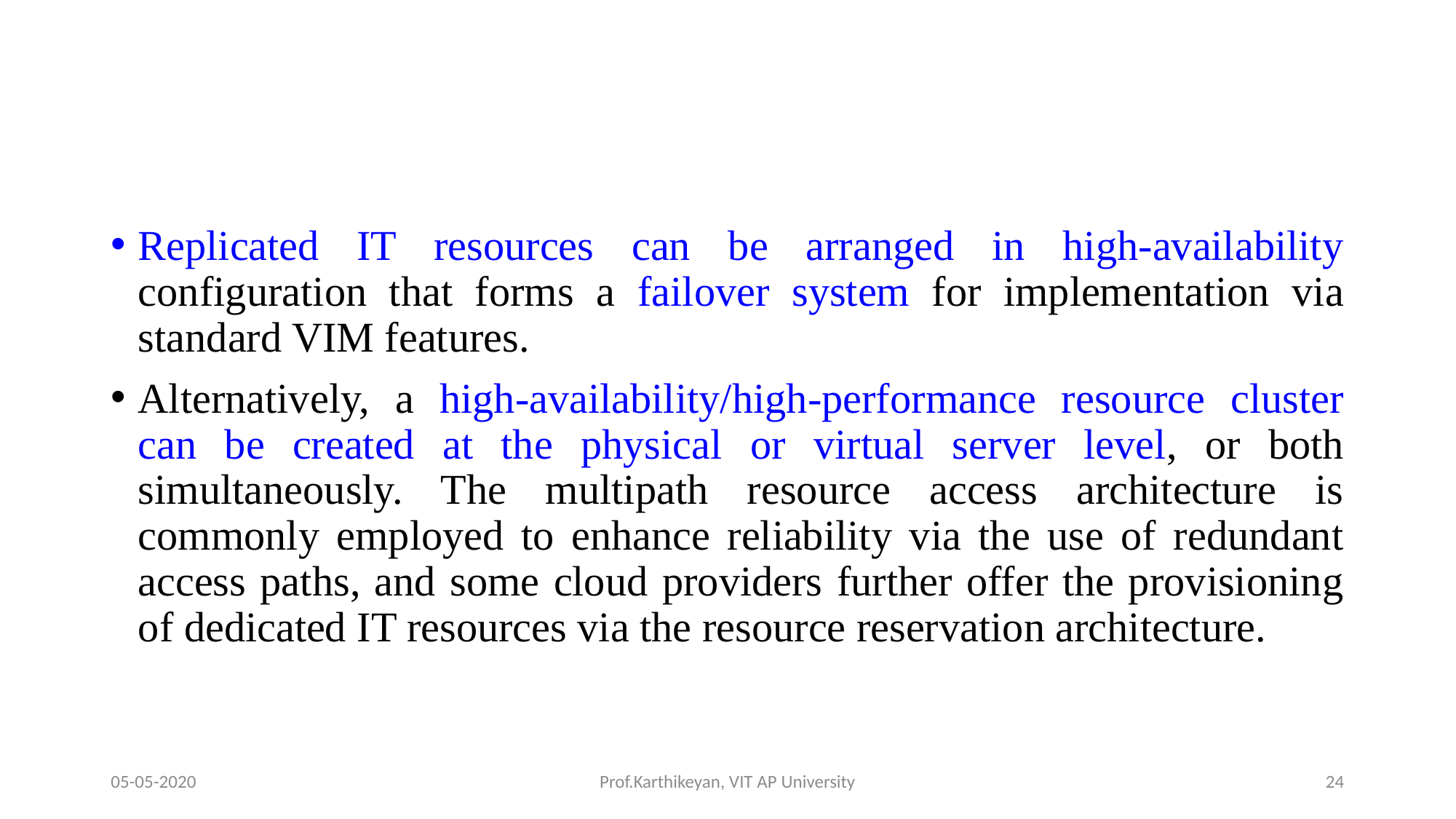

#
Replicated IT resources can be arranged in high-availability configuration that forms a failover system for implementation via standard VIM features.
Alternatively, a high-availability/high-performance resource cluster can be created at the physical or virtual server level, or both simultaneously. The multipath resource access architecture is commonly employed to enhance reliability via the use of redundant access paths, and some cloud providers further offer the provisioning of dedicated IT resources via the resource reservation architecture.
05-05-2020
Prof.Karthikeyan, VIT AP University
24